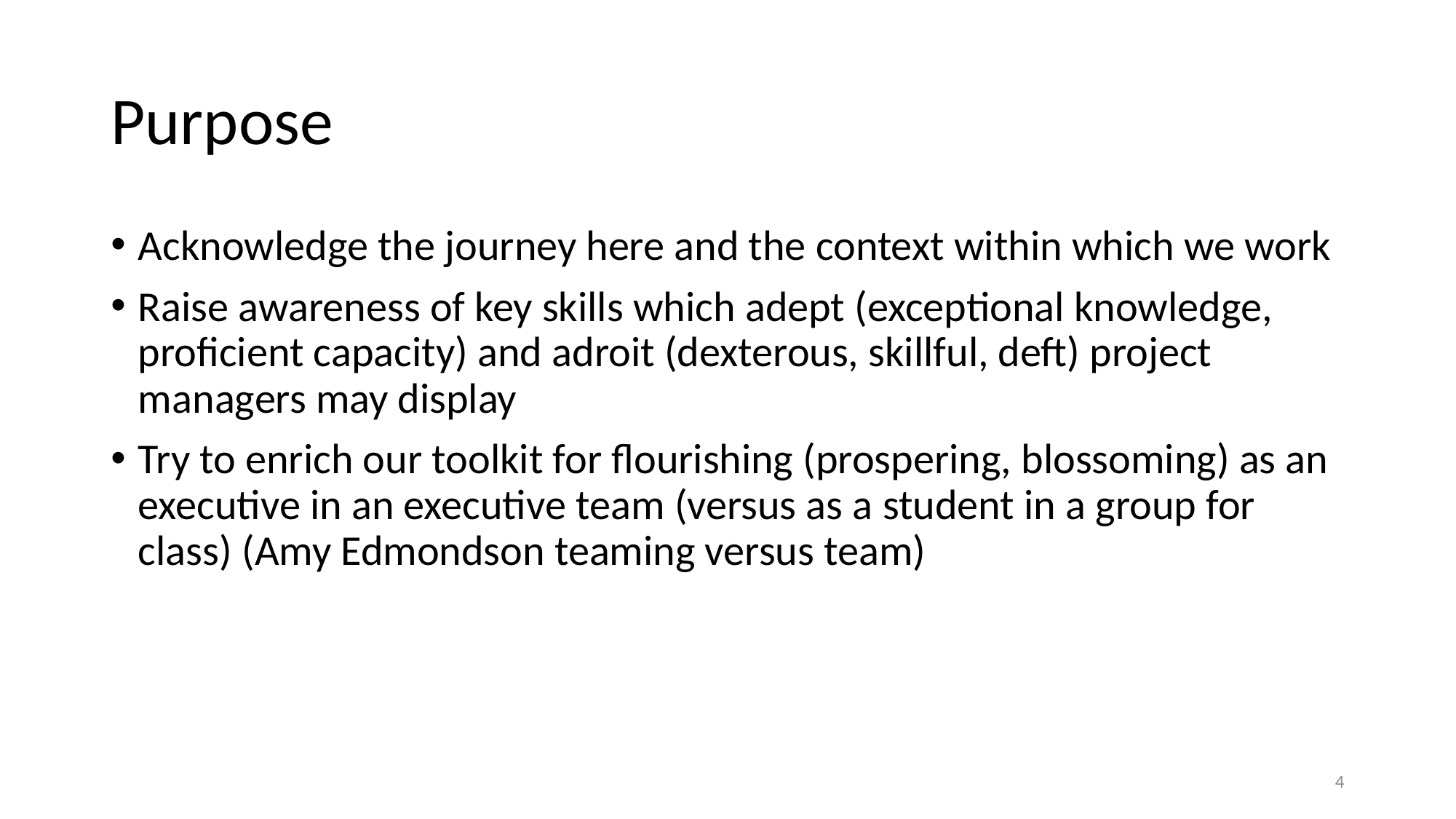

# Purpose
Acknowledge the journey here and the context within which we work
Raise awareness of key skills which adept (exceptional knowledge, proficient capacity) and adroit (dexterous, skillful, deft) project managers may display
Try to enrich our toolkit for flourishing (prospering, blossoming) as an executive in an executive team (versus as a student in a group for class) (Amy Edmondson teaming versus team)

4